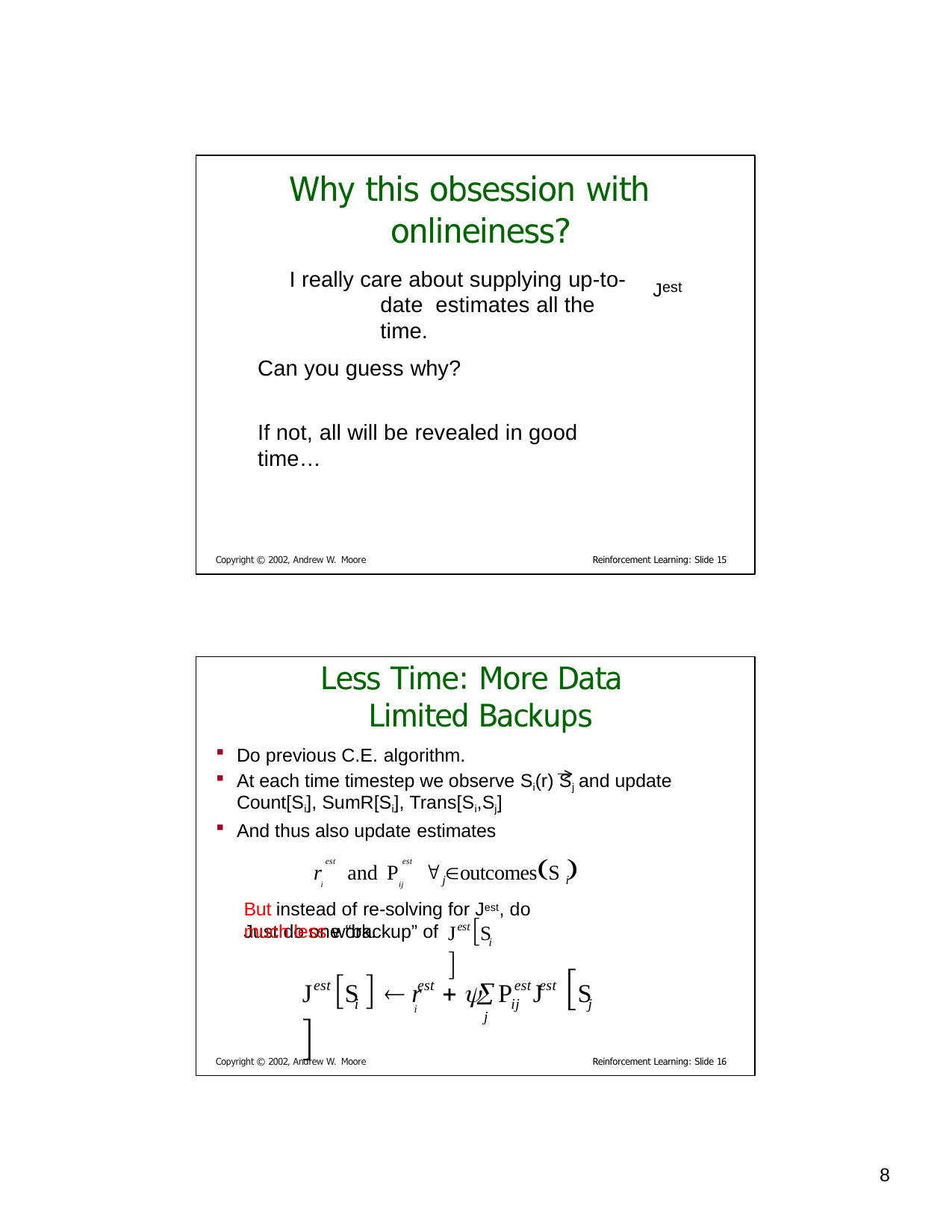

Why this obsession with  onlineiness?
I really care about supplying up-to-date  estimates all the time.
Jest
Can you guess why?

If not, all will be revealed in good time…
Copyright © 2002, Andrew W. Moore
Reinforcement Learning: Slide 15
Less Time: More Data  Limited Backups
Do previous C.E. algorithm.
At each time timestep we observe Si(r) Sj and update  Count[Si], SumR[Si], Trans[Si,Sj]
And thus also update estimates

r	and P	∀ ∈outcomes(S )
est	est
i
But instead of re-solving for Jest, do much less work.
j
i	ij
J	[S ]
est
Just do one “backup” of
i
J	[S  ] ← r	+ ψ	P	J	[S ]
est	est
est est
∑
j
i
ij
j
i
Copyright © 2002, Andrew W. Moore
Reinforcement Learning: Slide 16
8